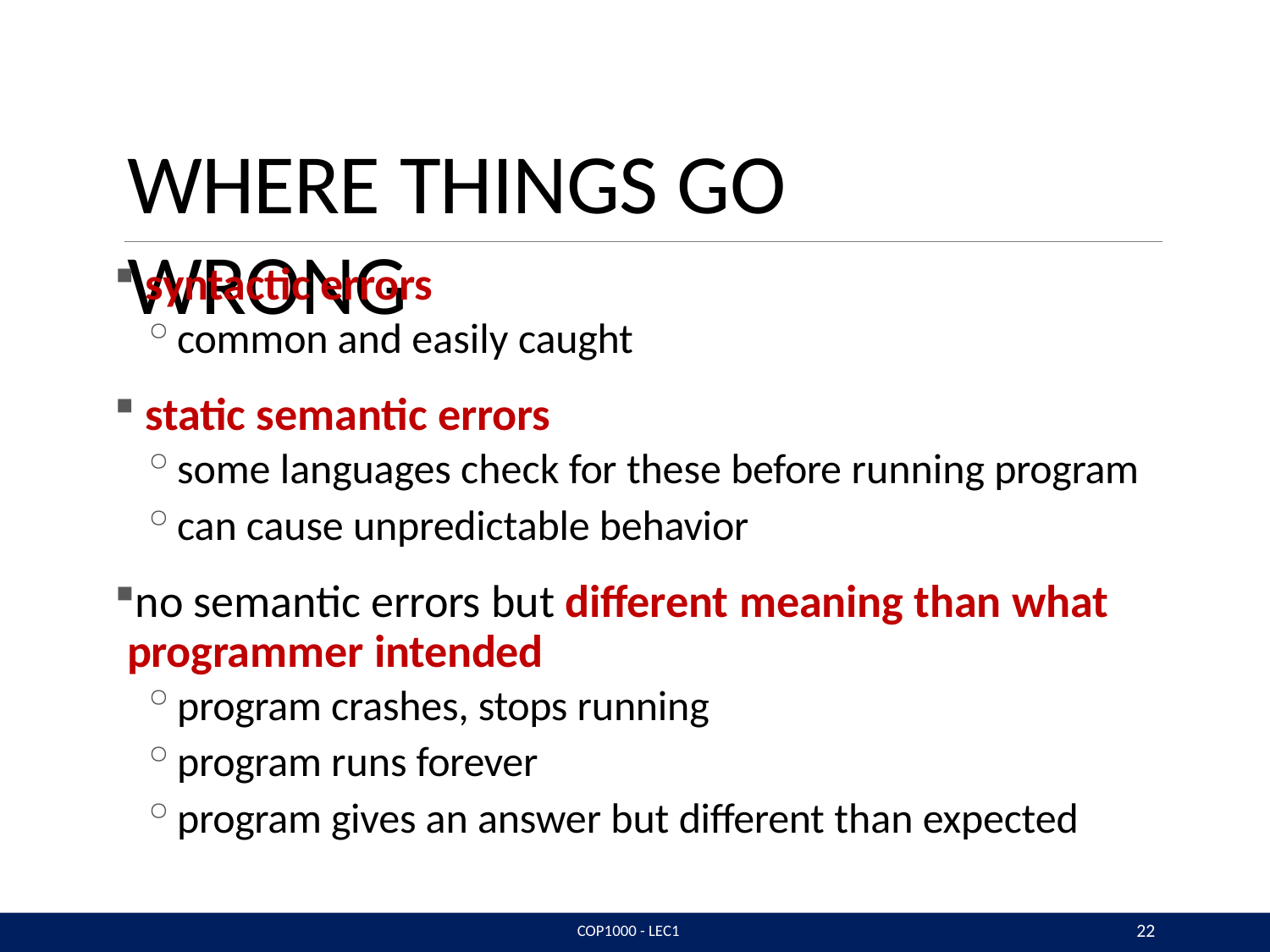

# WHERE THINGS GO WRONG

syntactic errors
common and easily caught
static semantic errors
some languages check for these before running program
can cause unpredictable behavior
no semantic errors but different meaning than what  programmer intended
program crashes, stops running
program runs forever
program gives an answer but different than expected

22
COP1000 - LEC1